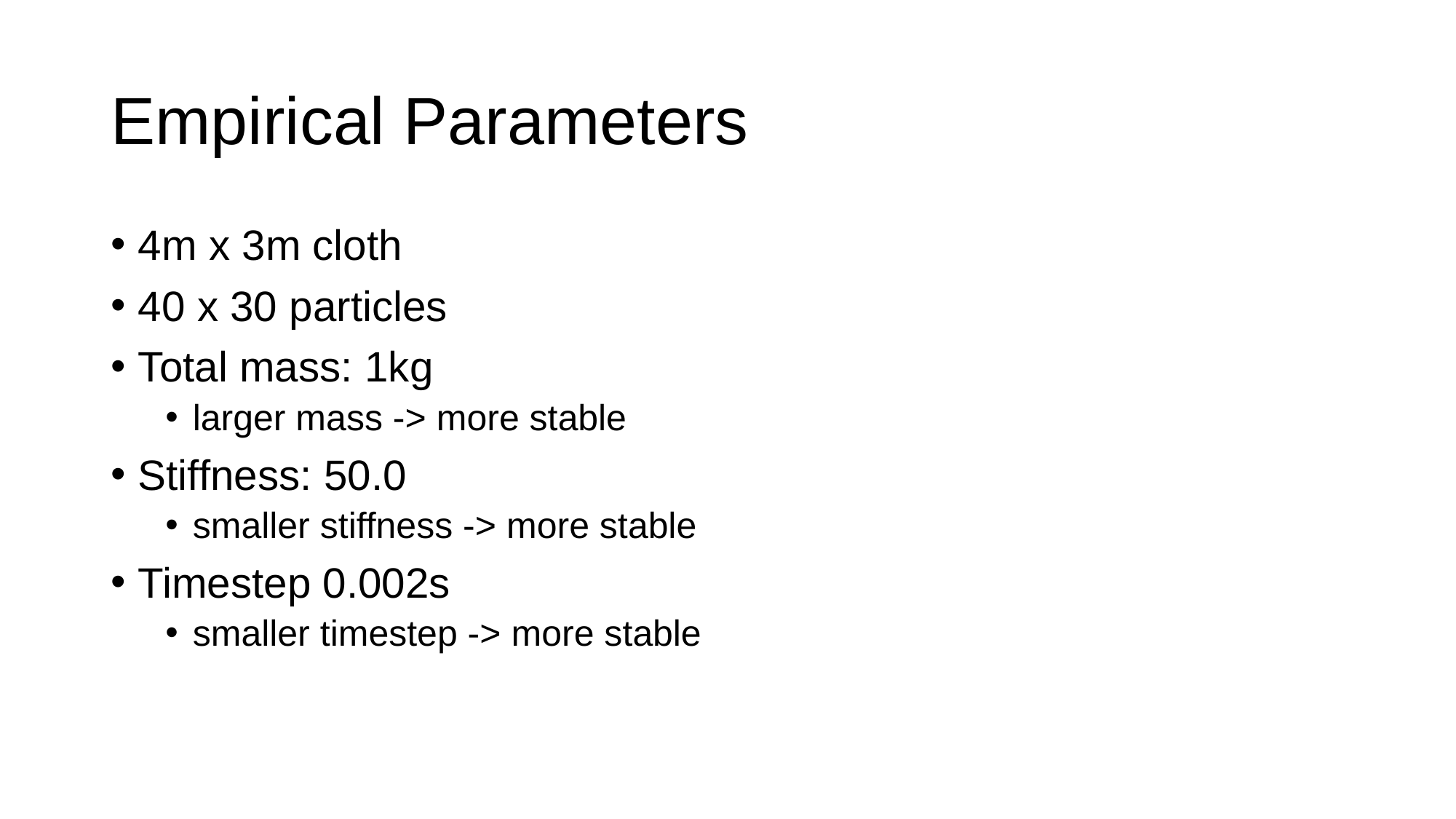

# Empirical Parameters
4m x 3m cloth
40 x 30 particles
Total mass: 1kg
larger mass -> more stable
Stiffness: 50.0
smaller stiffness -> more stable
Timestep 0.002s
smaller timestep -> more stable